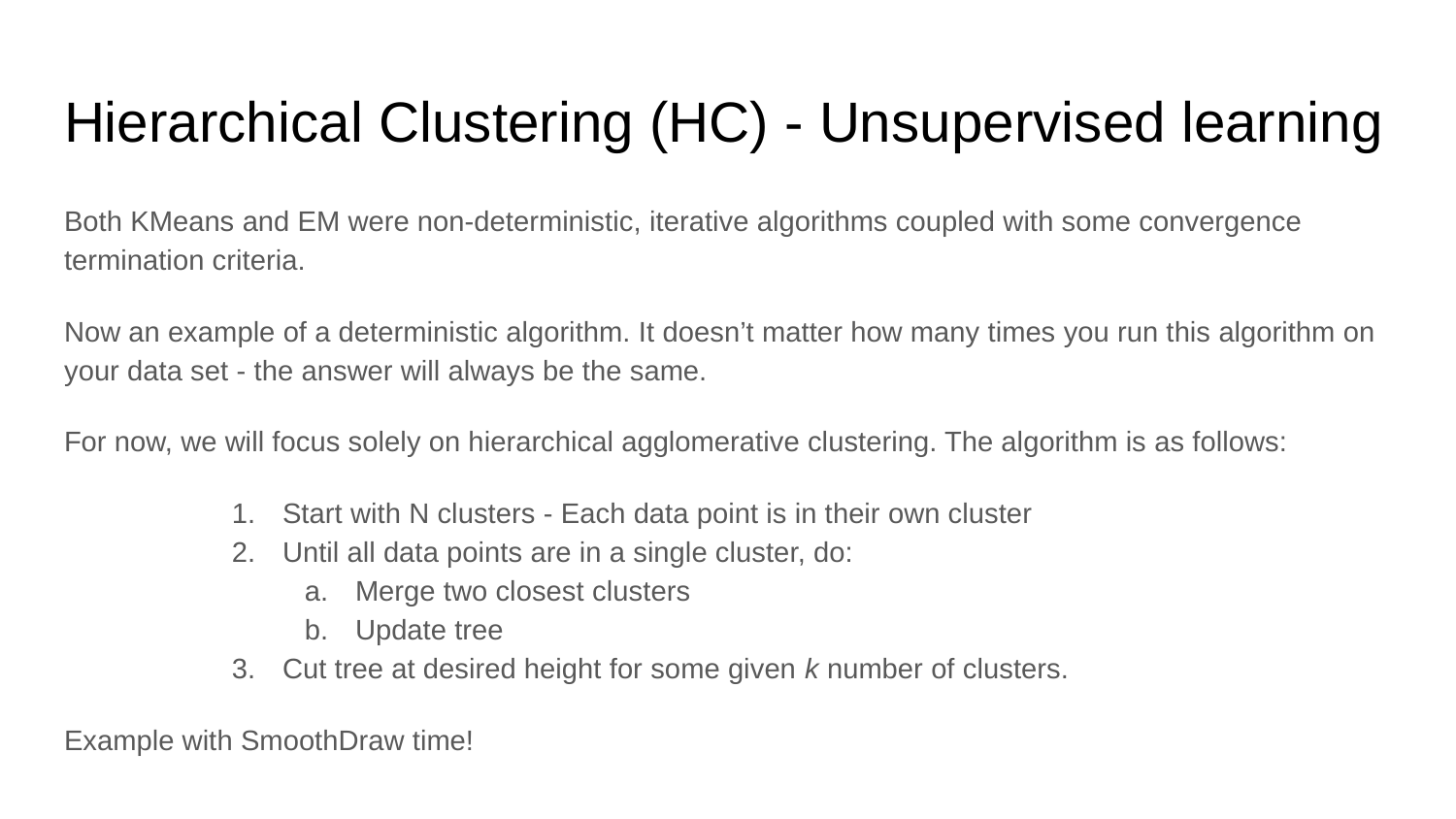

# Hierarchical Clustering (HC) - Unsupervised learning
Both KMeans and EM were non-deterministic, iterative algorithms coupled with some convergence termination criteria.
Now an example of a deterministic algorithm. It doesn’t matter how many times you run this algorithm on your data set - the answer will always be the same.
For now, we will focus solely on hierarchical agglomerative clustering. The algorithm is as follows:
Start with N clusters - Each data point is in their own cluster
Until all data points are in a single cluster, do:
Merge two closest clusters
Update tree
Cut tree at desired height for some given k number of clusters.
Example with SmoothDraw time!